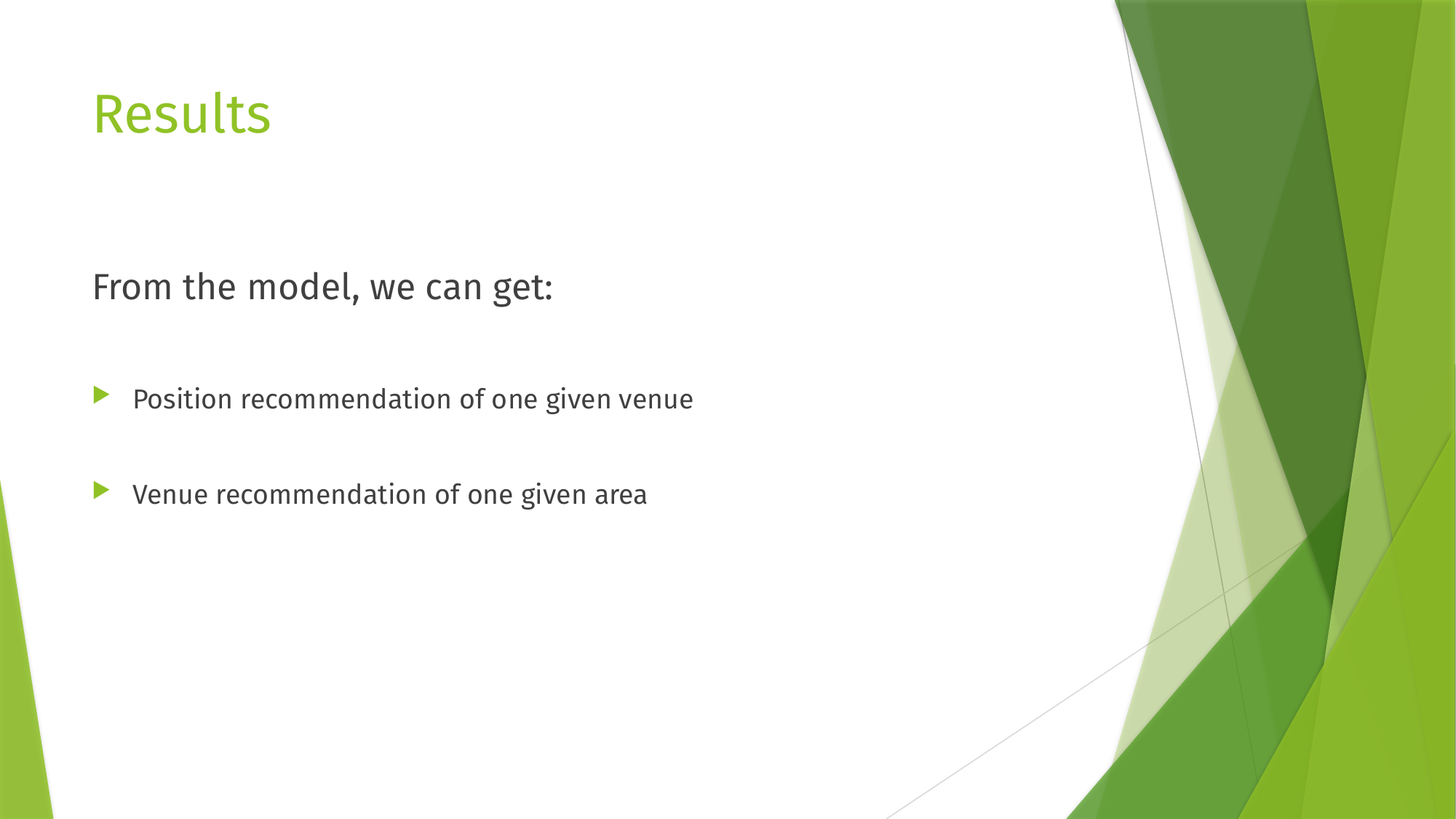

# Results
From the model, we can get:

Position recommendation of one given venue

Venue recommendation of one given area